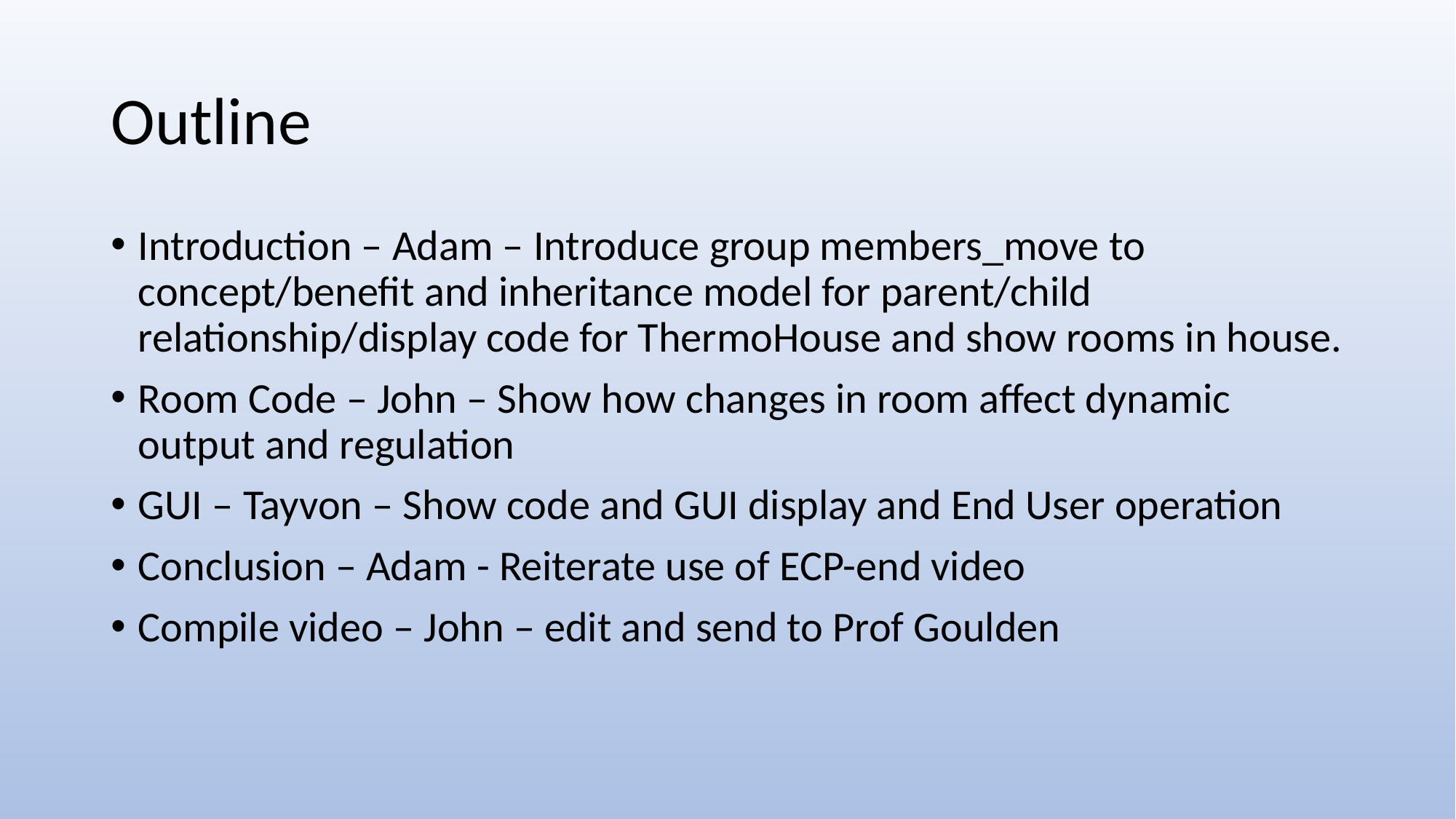

# Outline
Introduction – Adam – Introduce group members_move to concept/benefit and inheritance model for parent/child relationship/display code for ThermoHouse and show rooms in house.
Room Code – John – Show how changes in room affect dynamic output and regulation
GUI – Tayvon – Show code and GUI display and End User operation
Conclusion – Adam - Reiterate use of ECP-end video
Compile video – John – edit and send to Prof Goulden